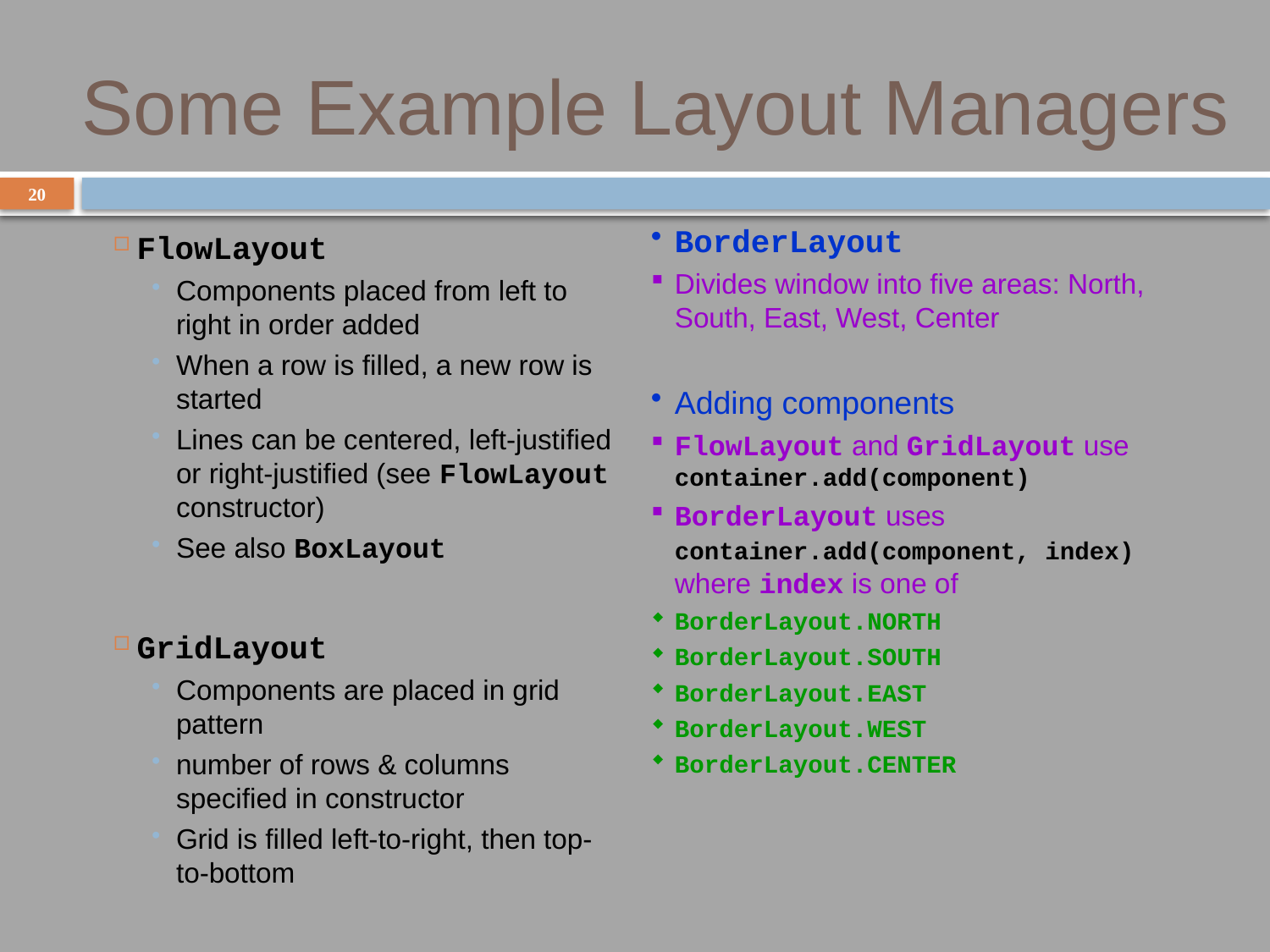

# Some Example Layout Managers
20
FlowLayout
Components placed from left to right in order added
When a row is filled, a new row is started
Lines can be centered, left-justified or right-justified (see FlowLayout constructor)
See also BoxLayout

GridLayout
Components are placed in grid pattern
number of rows & columns specified in constructor
Grid is filled left-to-right, then top-to-bottom
BorderLayout
Divides window into five areas: North, South, East, West, Center

Adding components
FlowLayout and GridLayout use container.add(component)
BorderLayout uses container.add(component, index) where index is one of
BorderLayout.NORTH
BorderLayout.SOUTH
BorderLayout.EAST
BorderLayout.WEST
BorderLayout.CENTER